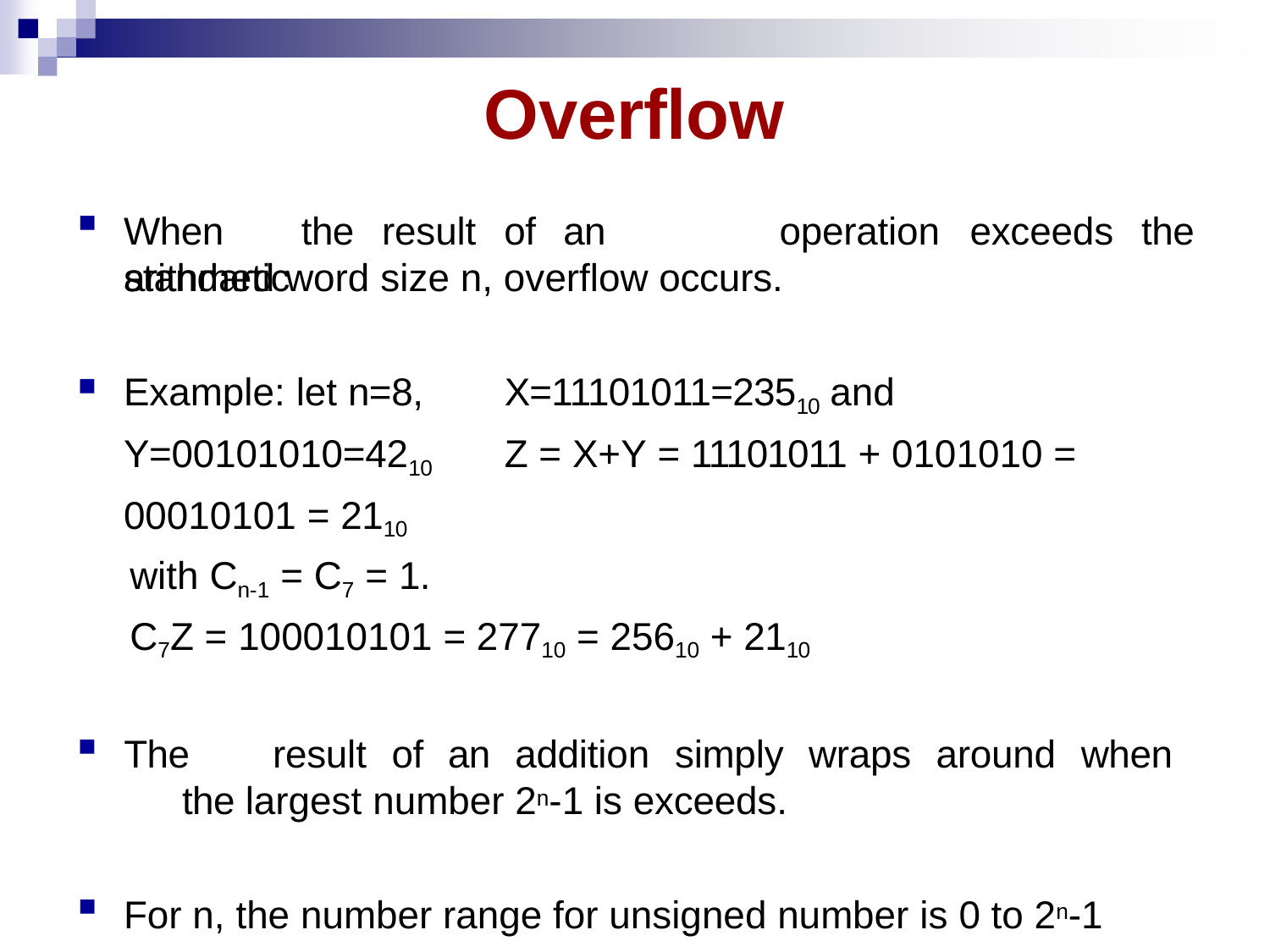

# Overflow
When	the	result	of	an	arithmetic
operation	exceeds	the
standard word size n, overflow occurs.

Example: let n=8,	X=11101011=23510 and Y=00101010=4210 	Z = X+Y = 11101011 + 0101010 = 00010101 = 2110
with Cn-1 = C7 = 1.
C7Z = 100010101 = 27710 = 25610 + 2110

The	result	of	an	addition	simply	wraps	around	when	the largest number 2n-1 is exceeds.

For n, the number range for unsigned number is 0 to 2n-1